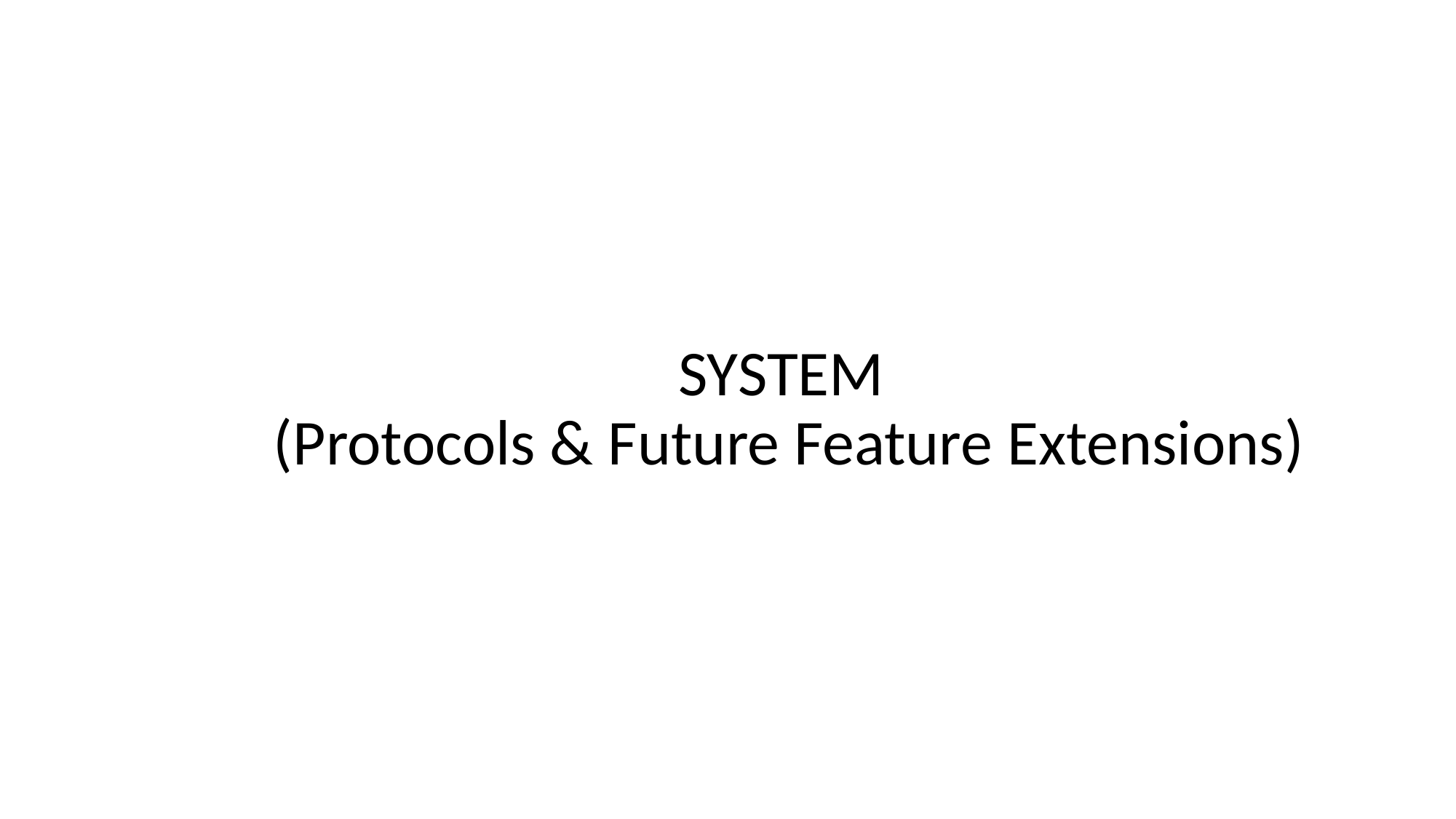

# SYSTEM (Protocols & Future Feature Extensions)